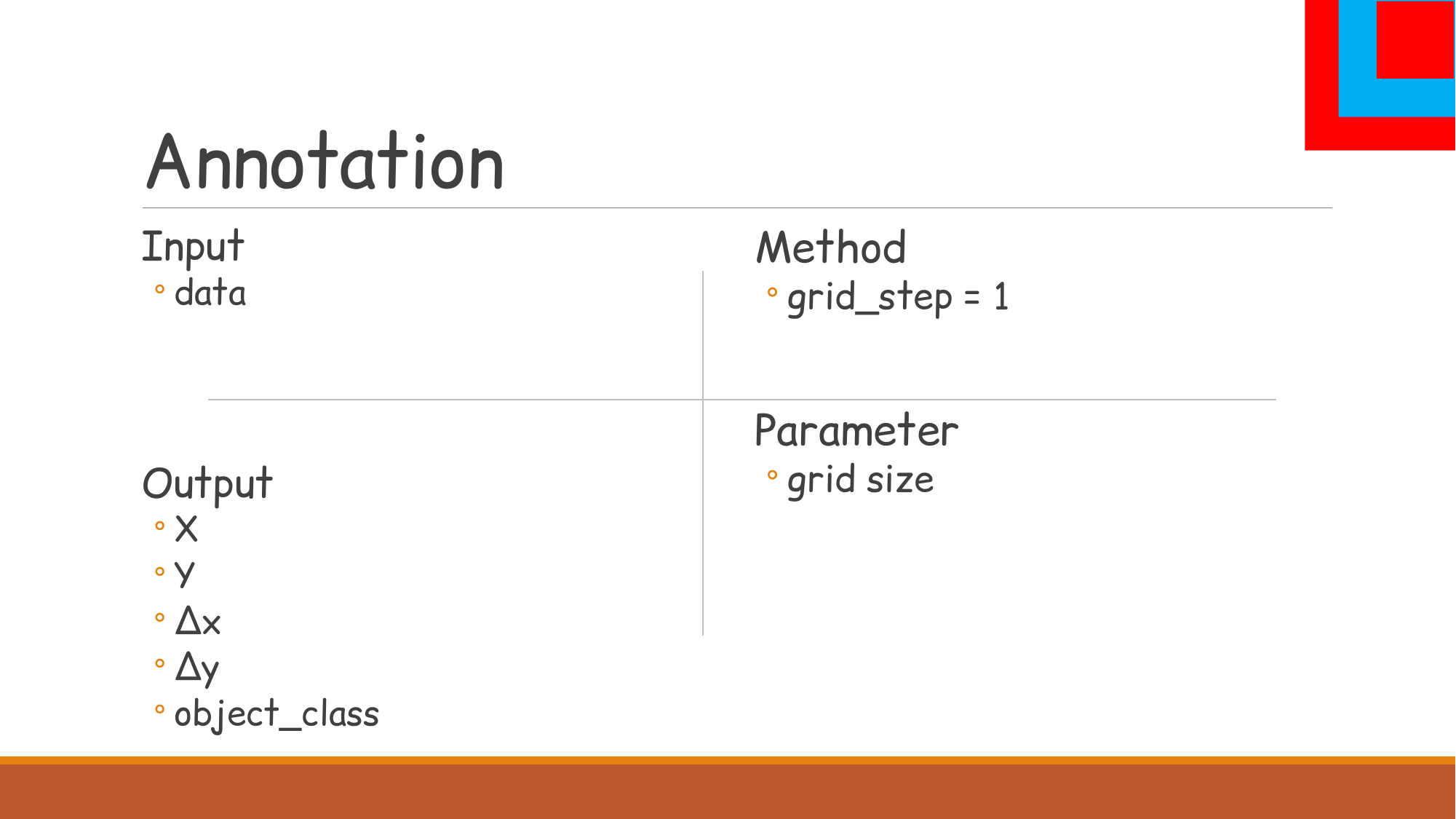

# Annotation
Input
data

Output
X
Y
Δx
Δy
object_class

 Method
grid_step = 1

 Parameter
grid size